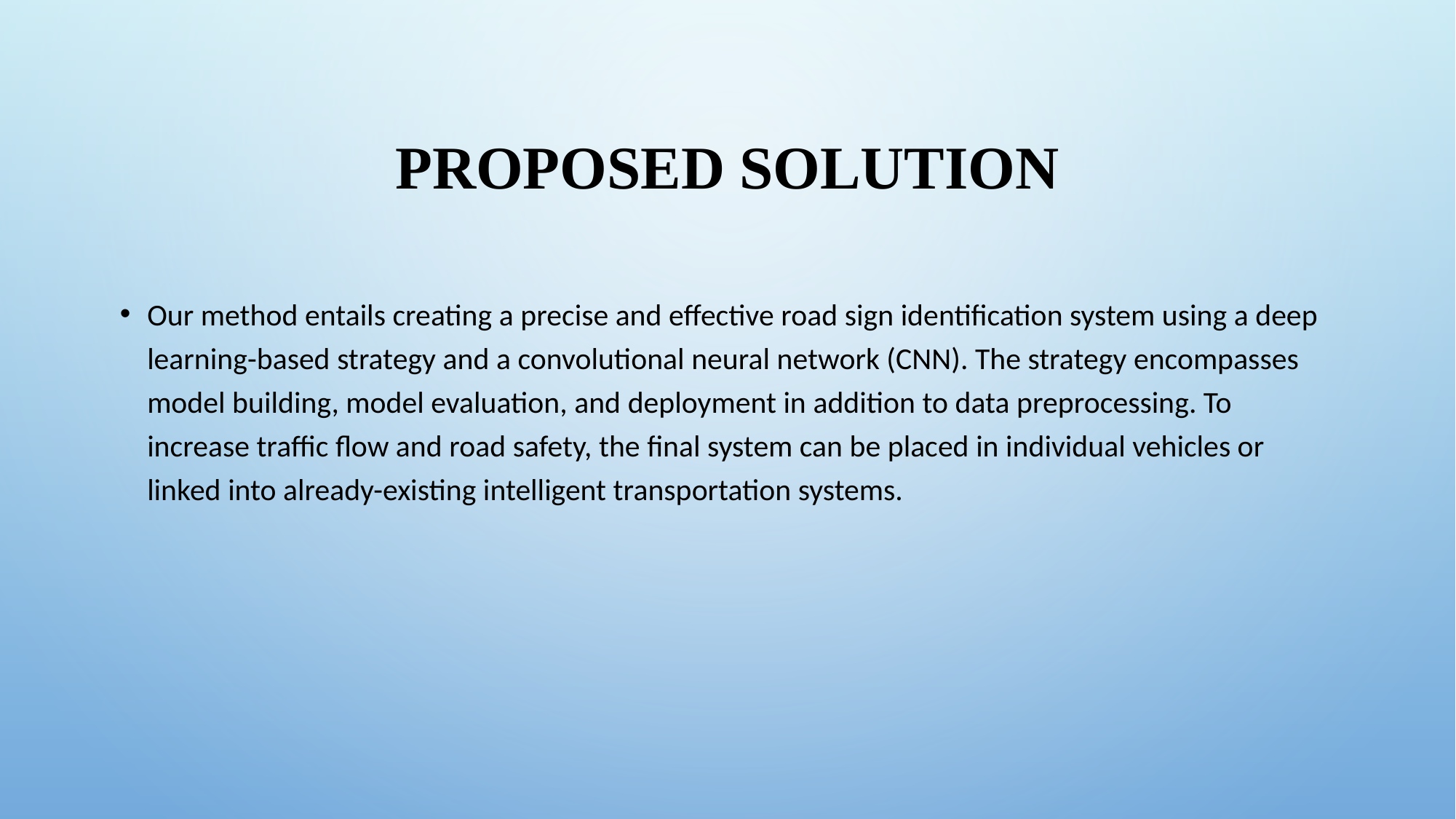

# Proposed solution
Our method entails creating a precise and effective road sign identification system using a deep learning-based strategy and a convolutional neural network (CNN). The strategy encompasses model building, model evaluation, and deployment in addition to data preprocessing. To increase traffic flow and road safety, the final system can be placed in individual vehicles or linked into already-existing intelligent transportation systems.